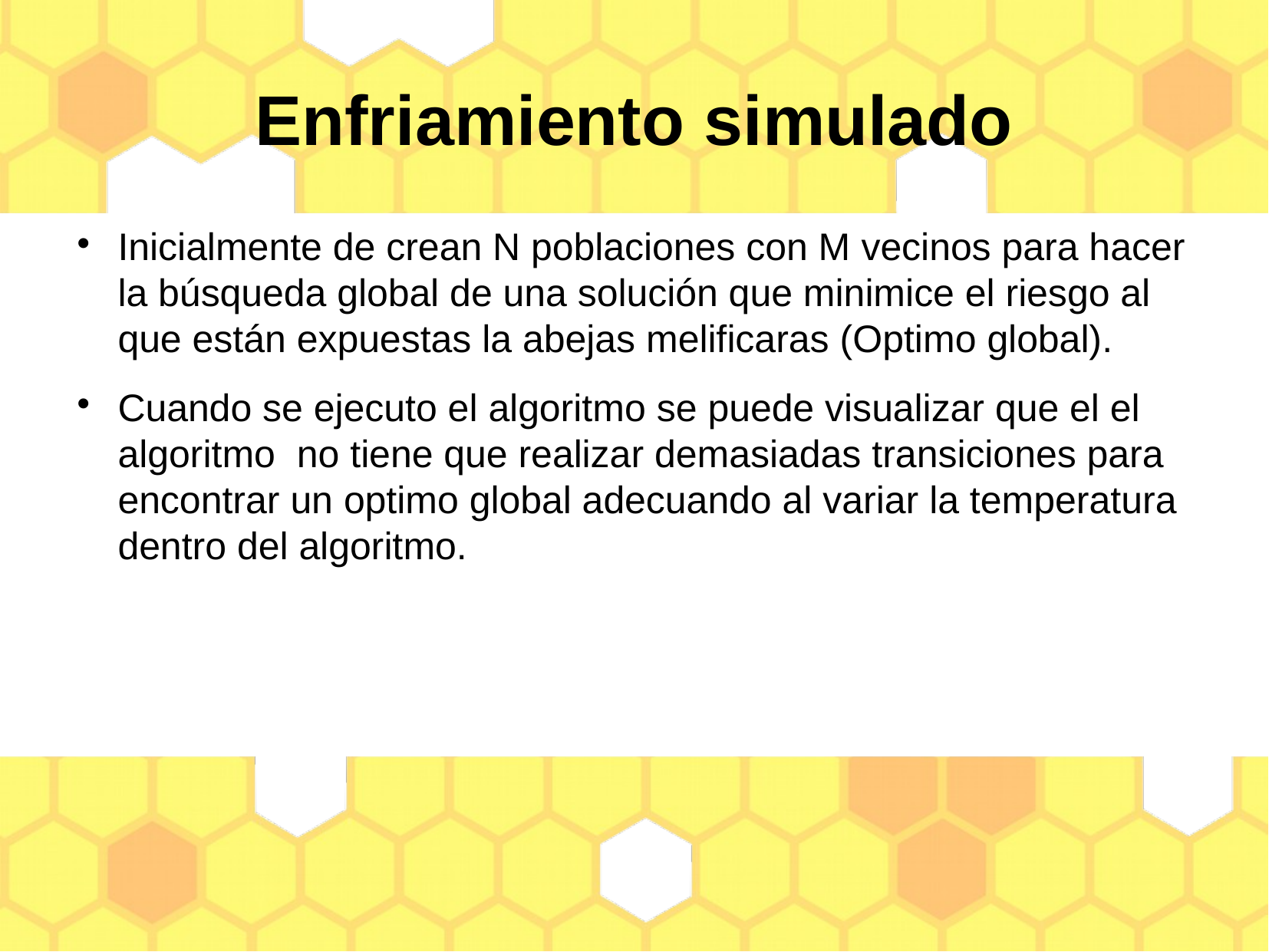

Enfriamiento simulado
Inicialmente de crean N poblaciones con M vecinos para hacer la búsqueda global de una solución que minimice el riesgo al que están expuestas la abejas melificaras (Optimo global).
Cuando se ejecuto el algoritmo se puede visualizar que el el algoritmo  no tiene que realizar demasiadas transiciones para encontrar un optimo global adecuando al variar la temperatura dentro del algoritmo.